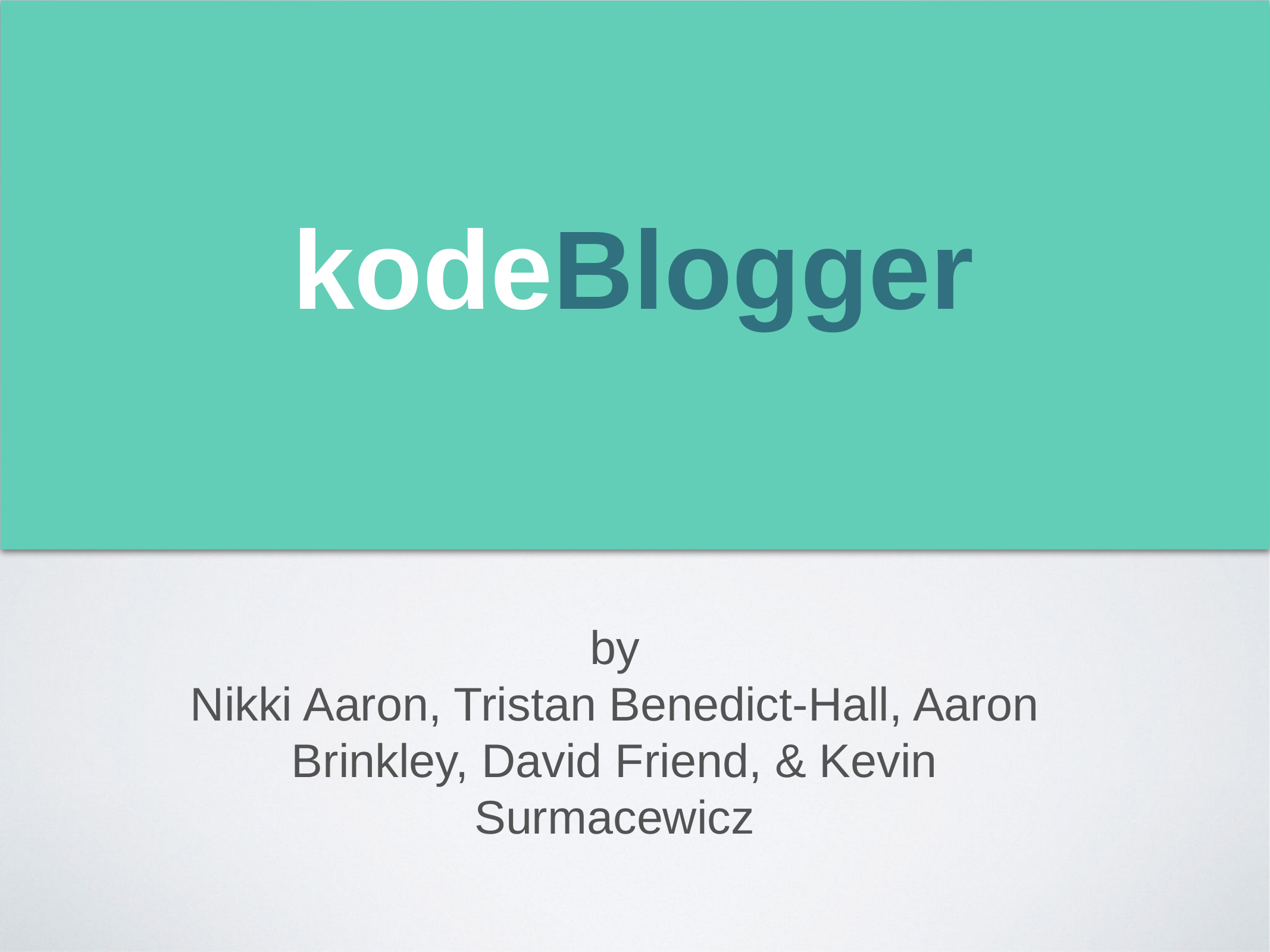

kodeBlogger
by
Nikki Aaron, Tristan Benedict-Hall, Aaron Brinkley, David Friend, & Kevin Surmacewicz